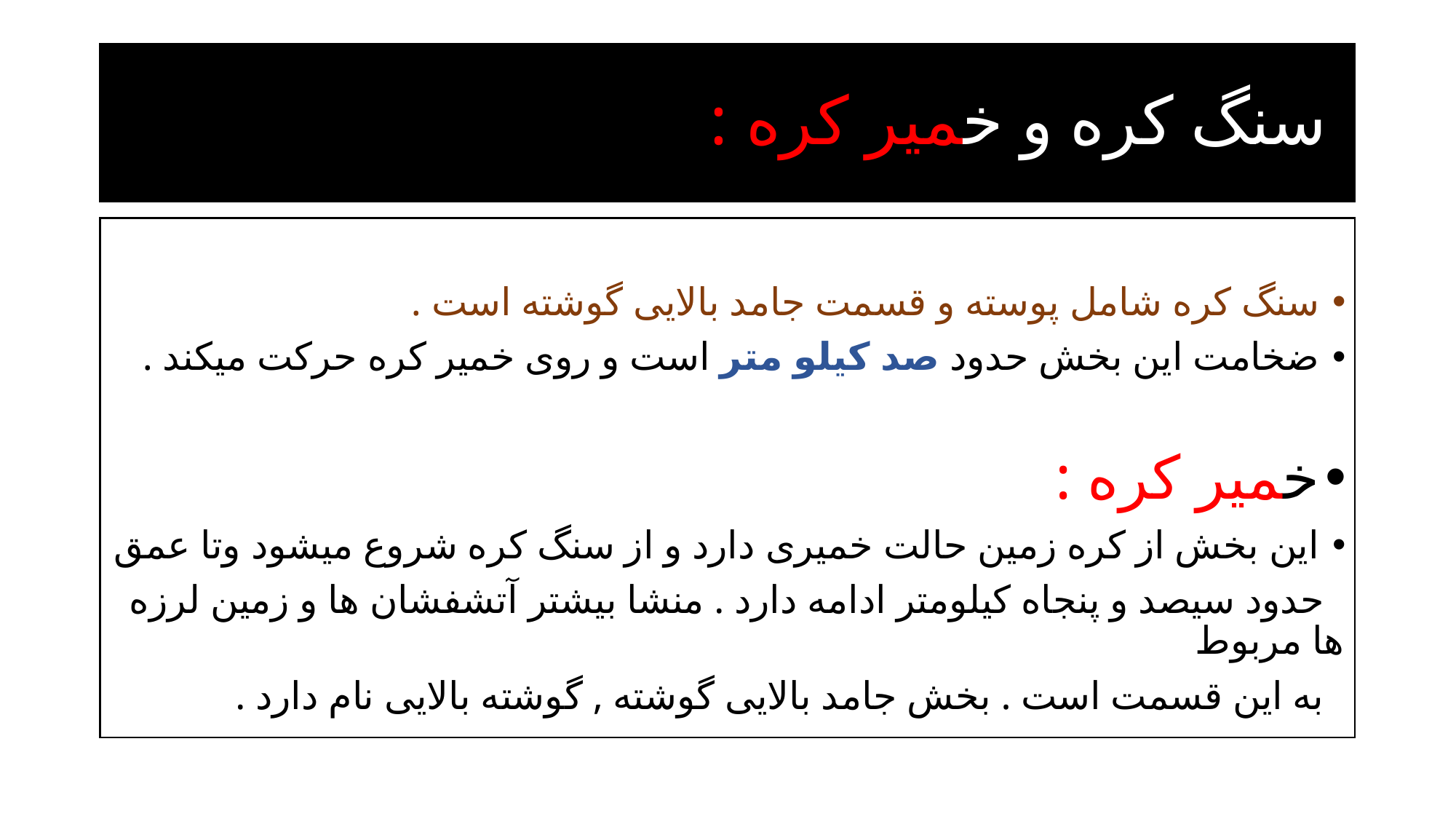

# سنگ كره و خمير كره :

سنگ كره شامل پوسته و قسمت جامد بالايی گوشته است .
ضخامت اين بخش حدود صد كيلو متر است و روی خمير كره حركت ميكند .

خمير كره :
اين بخش از كره زمين حالت خميری دارد و از سنگ كره شروع ميشود وتا عمق
  حدود سيصد و پنجاه كيلومتر ادامه دارد . منشا بيشتر آتشفشان ها و زمين لرزه ها مربوط
  به اين قسمت است . بخش جامد بالايی گوشته , گوشته بالايی نام دارد .